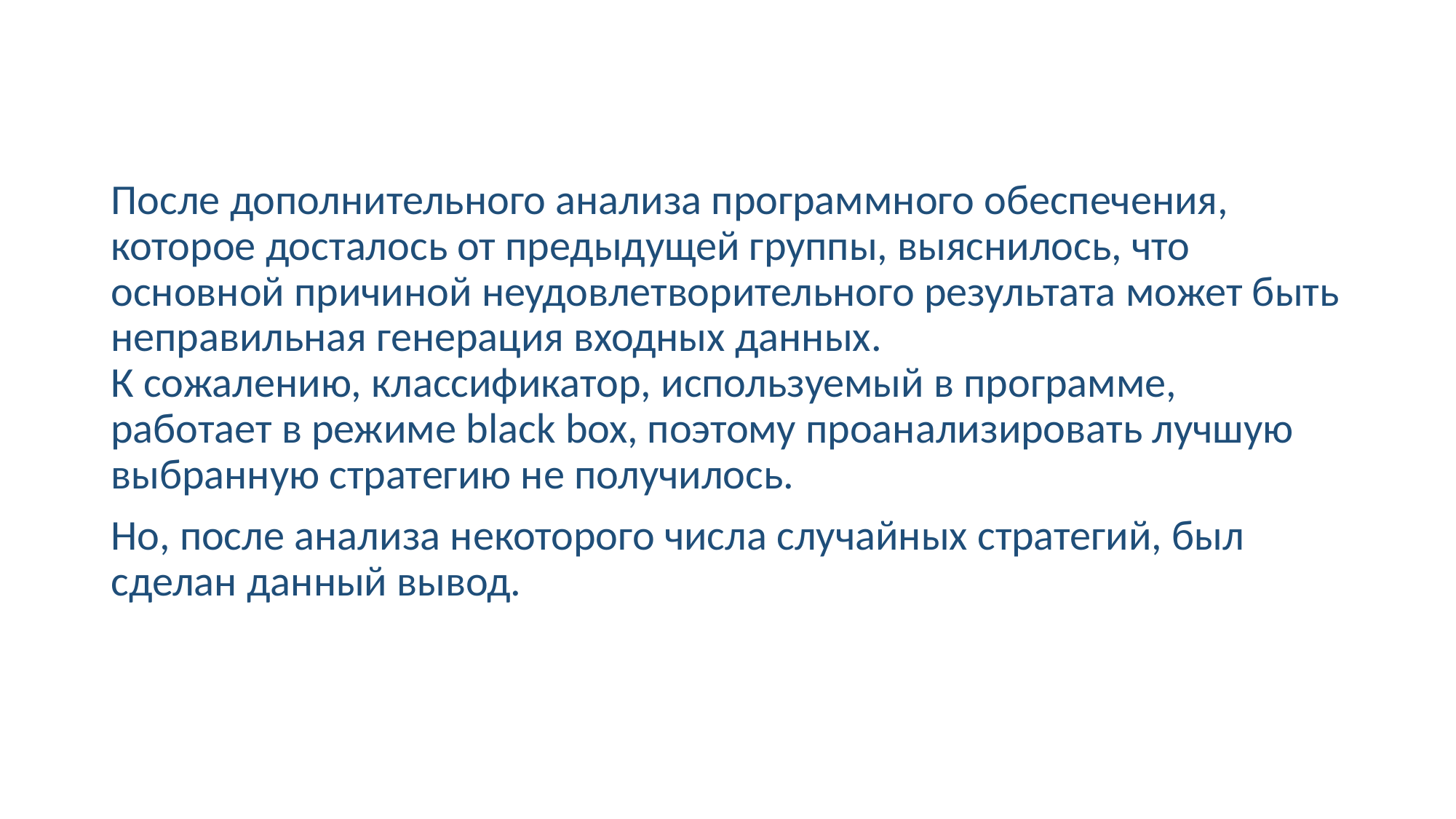

#
После дополнительного анализа программного обеспечения, которое досталось от предыдущей группы, выяснилось, что основной причиной неудовлетворительного результата может быть неправильная генерация входных данных.
К сожалению, классификатор, используемый в программе, работает в режиме black box, поэтому проанализировать лучшую выбранную стратегию не получилось.
Но, после анализа некоторого числа случайных стратегий, был сделан данный вывод.